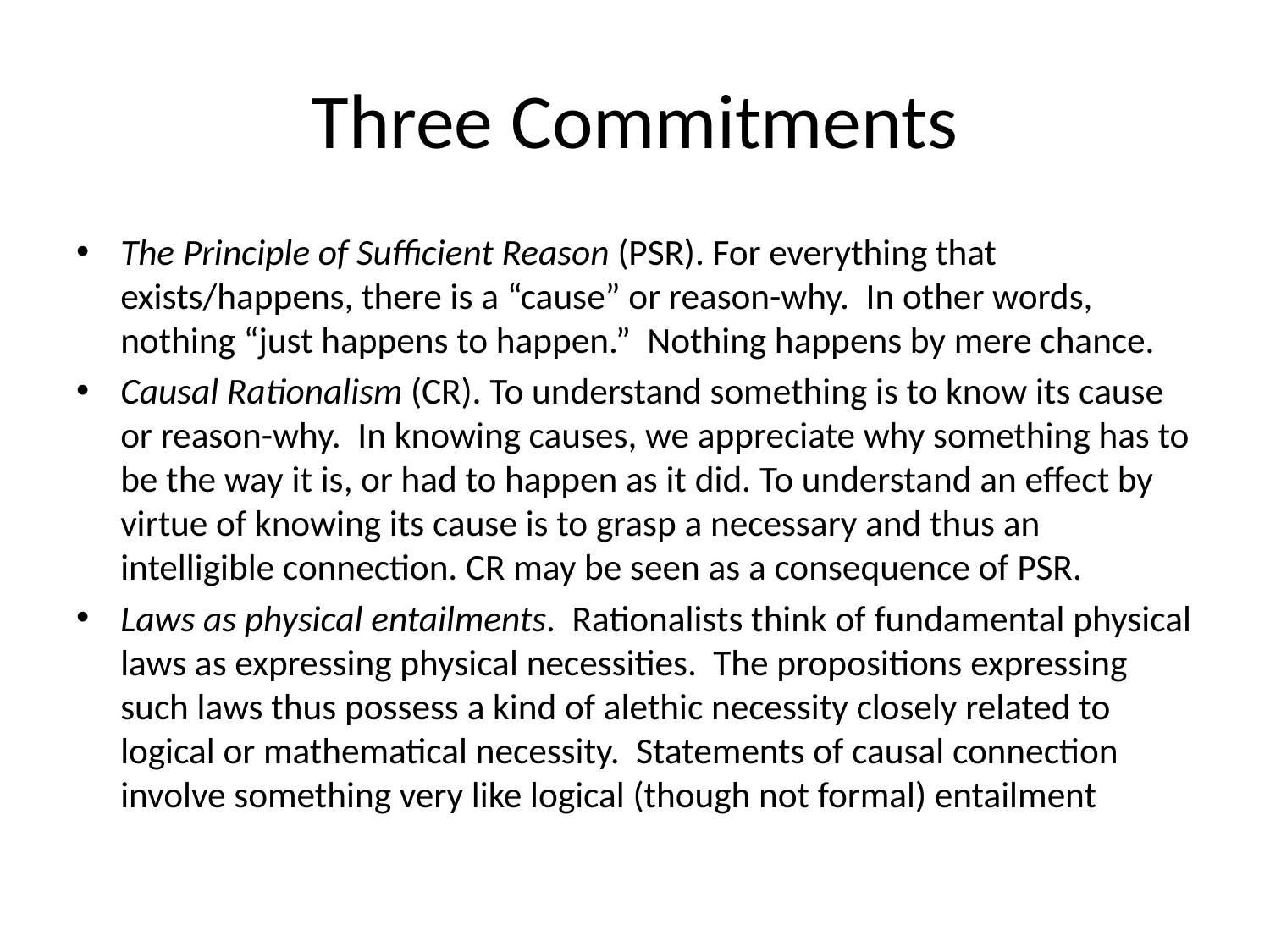

# Three Commitments
The Principle of Sufficient Reason (PSR). For everything that exists/happens, there is a “cause” or reason-why.  In other words, nothing “just happens to happen.”  Nothing happens by mere chance.
Causal Rationalism (CR). To understand something is to know its cause or reason-why.  In knowing causes, we appreciate why something has to be the way it is, or had to happen as it did. To understand an effect by virtue of knowing its cause is to grasp a necessary and thus an intelligible connection. CR may be seen as a consequence of PSR.
Laws as physical entailments.  Rationalists think of fundamental physical laws as expressing physical necessities.  The propositions expressing such laws thus possess a kind of alethic necessity closely related to logical or mathematical necessity.  Statements of causal connection involve something very like logical (though not formal) entailment